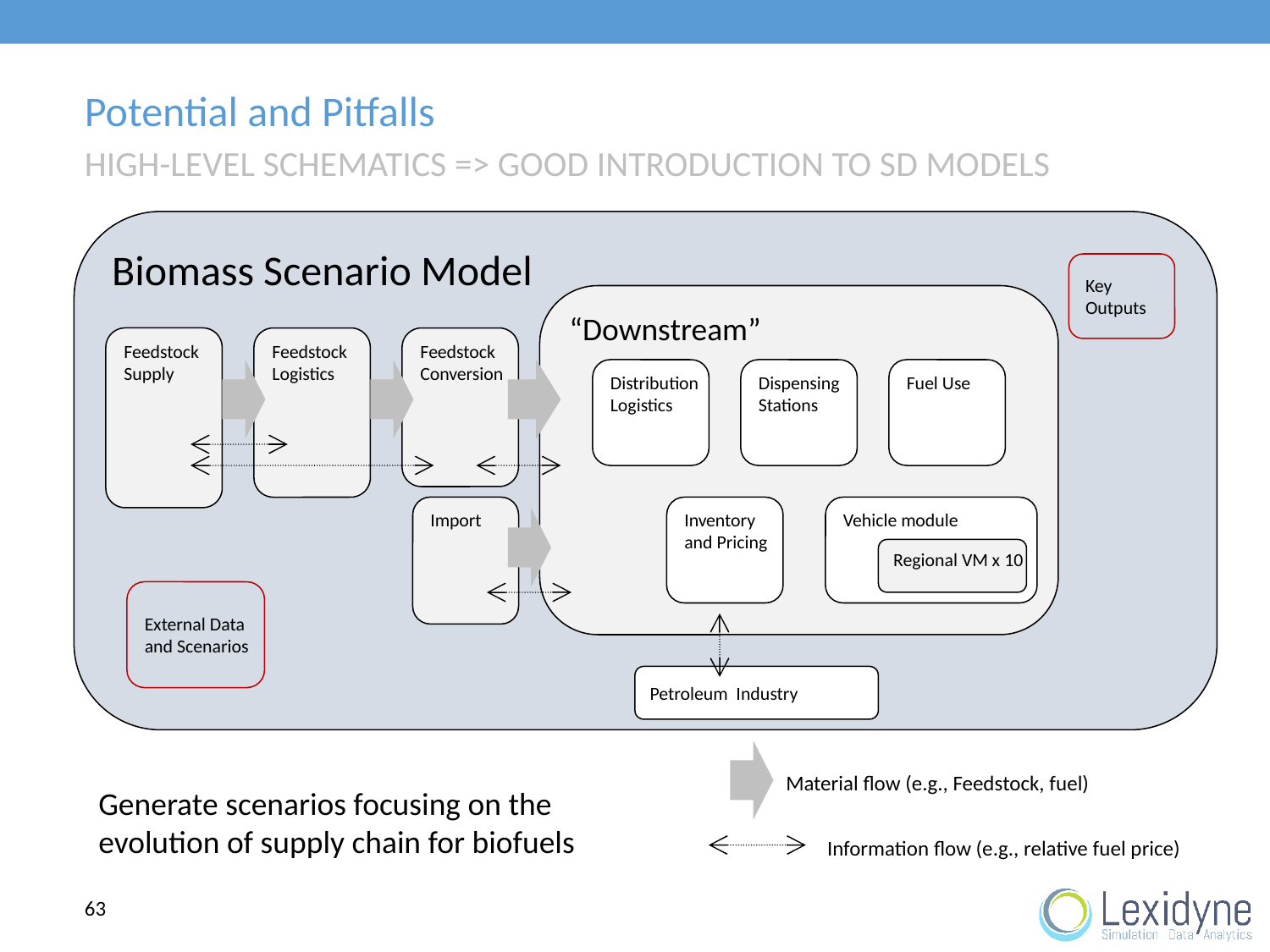

# Potential and Pitfalls
High-Level schematics => good introduction to SD models
Biomass Scenario Model
Key
Outputs
“Downstream”
Feedstock
Supply
Feedstock
Logistics
Feedstock
Conversion

Distribution
Logistics
Dispensing
Stations
Fuel Use

Import
Inventory
and Pricing
Vehicle module

Regional VM x 10
External Data
and Scenarios

Petroleum  Industry

Material flow (e.g., Feedstock, fuel)
Generate scenarios focusing on the evolution of supply chain for biofuels
Information flow (e.g., relative fuel price)

63